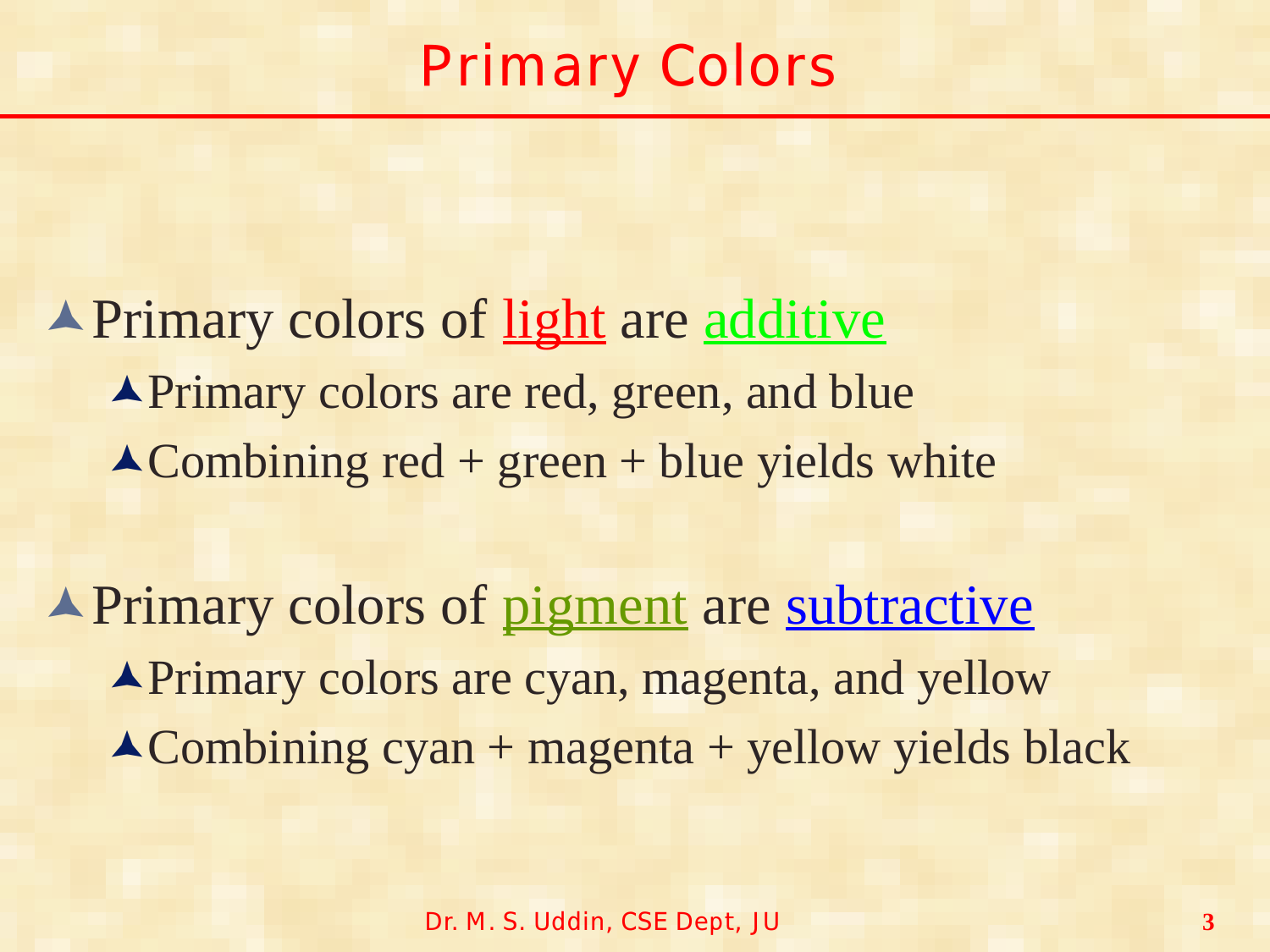

# Primary Colors
Primary colors of light are additive
Primary colors are red, green, and blue
Combining red + green + blue yields white

Primary colors of pigment are subtractive
Primary colors are cyan, magenta, and yellow
Combining cyan + magenta + yellow yields black
Dr. M. S. Uddin, CSE Dept, JU
3